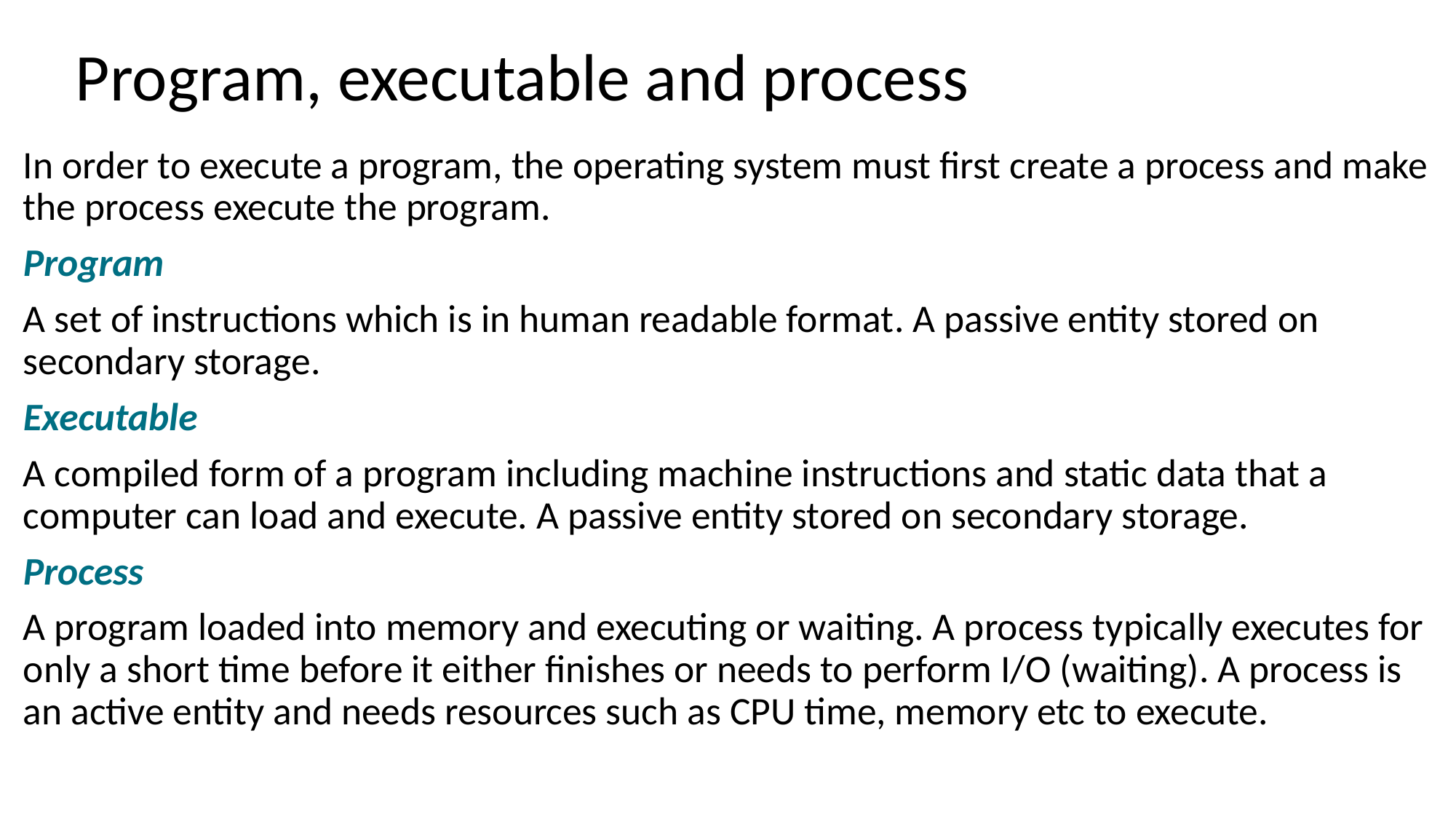

# Program, executable and process
In order to execute a program, the operating system must first create a process and make the process execute the program.
Program
A set of instructions which is in human readable format. A passive entity stored on secondary storage.
Executable
A compiled form of a program including machine instructions and static data that a computer can load and execute. A passive entity stored on secondary storage.
Process
A program loaded into memory and executing or waiting. A process typically executes for only a short time before it either finishes or needs to perform I/O (waiting). A process is an active entity and needs resources such as CPU time, memory etc to execute.